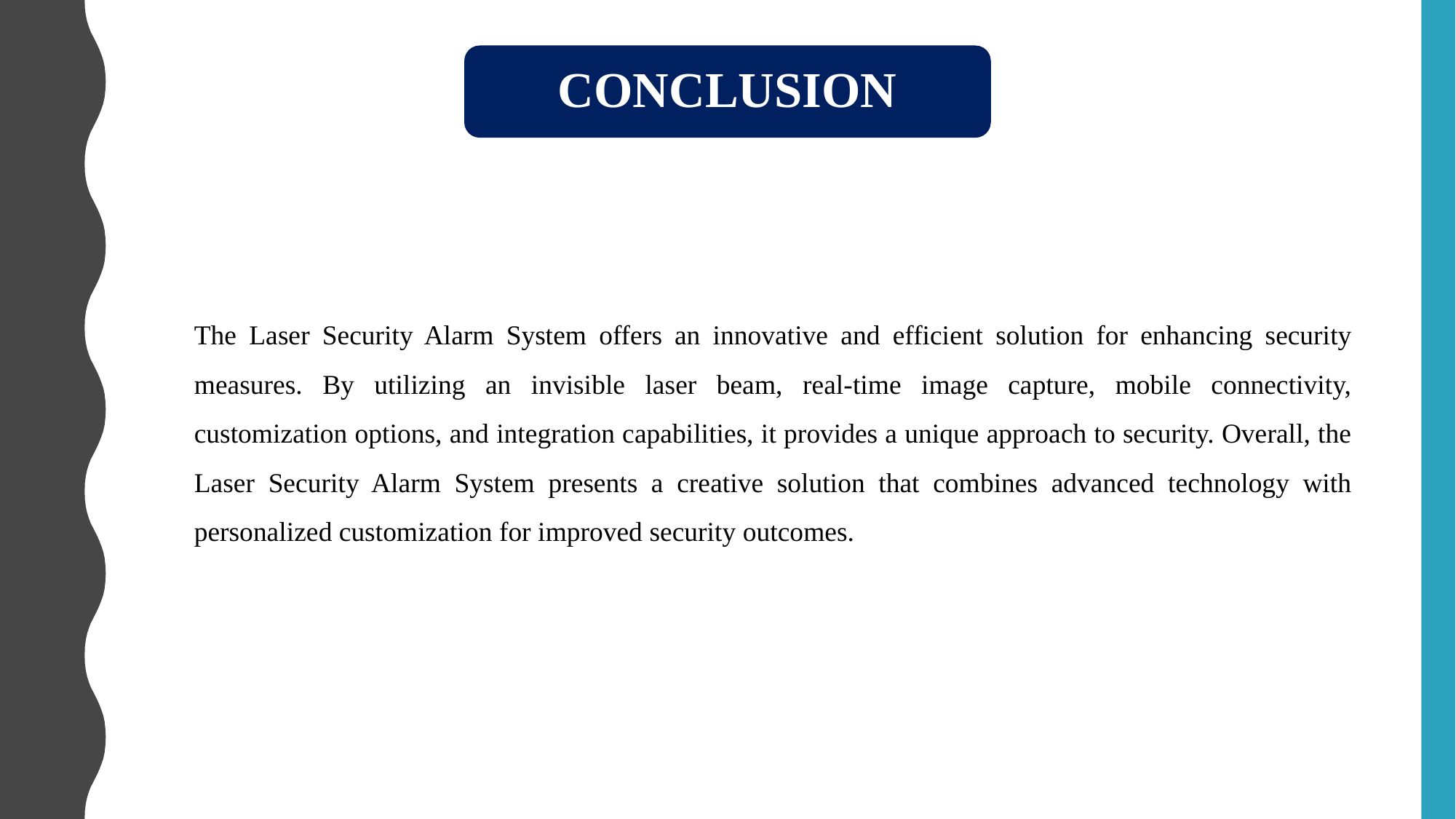

CONCLUSION

The Laser Security Alarm System offers an innovative and efficient solution for enhancing security measures. By utilizing an invisible laser beam, real-time image capture, mobile connectivity, customization options, and integration capabilities, it provides a unique approach to security. Overall, the Laser Security Alarm System presents a creative solution that combines advanced technology with personalized customization for improved security outcomes.